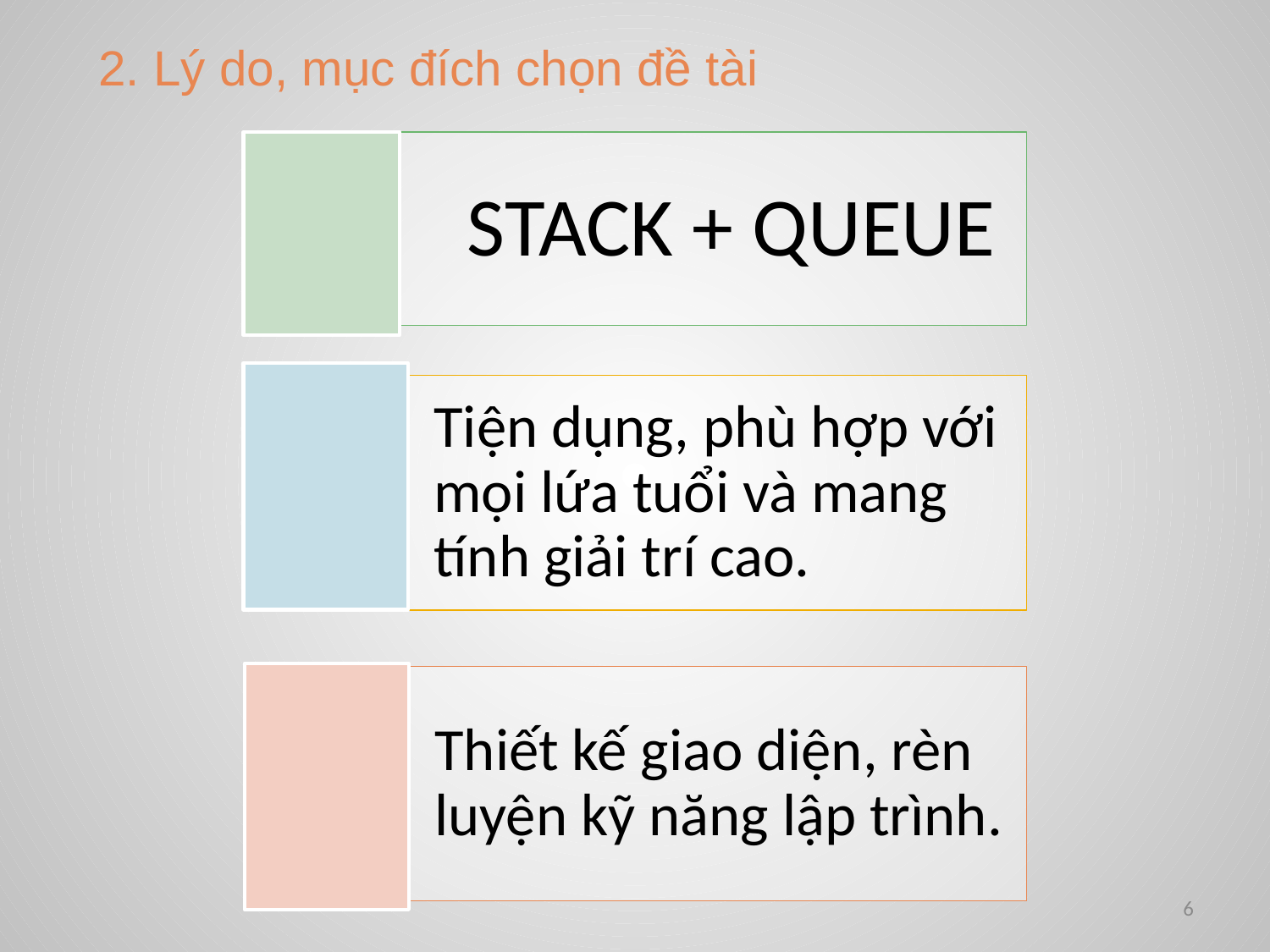

2. Lý do, mục đích chọn đề tài
 STACK + QUEUE
Tiện dụng, phù hợp với mọi lứa tuổi và mang tính giải trí cao.
Thiết kế giao diện, rèn luyện kỹ năng lập trình.
6